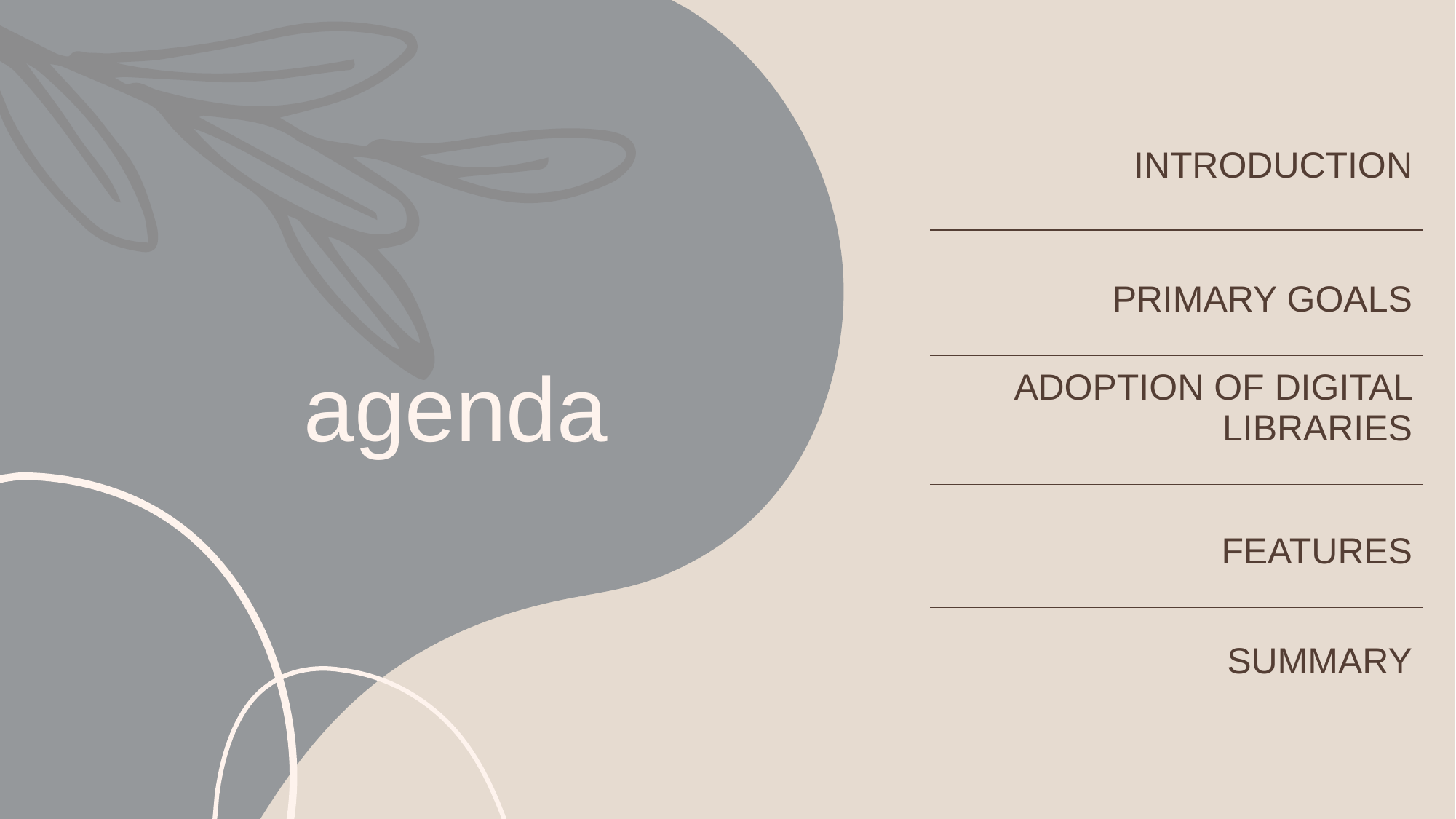

| INTRODUCTION |
| --- |
| PRIMARY GOALS |
| ADOPTION OF DIGITAL LIBRARIES |
| FEATURES |
| SUMMARY |
# agenda